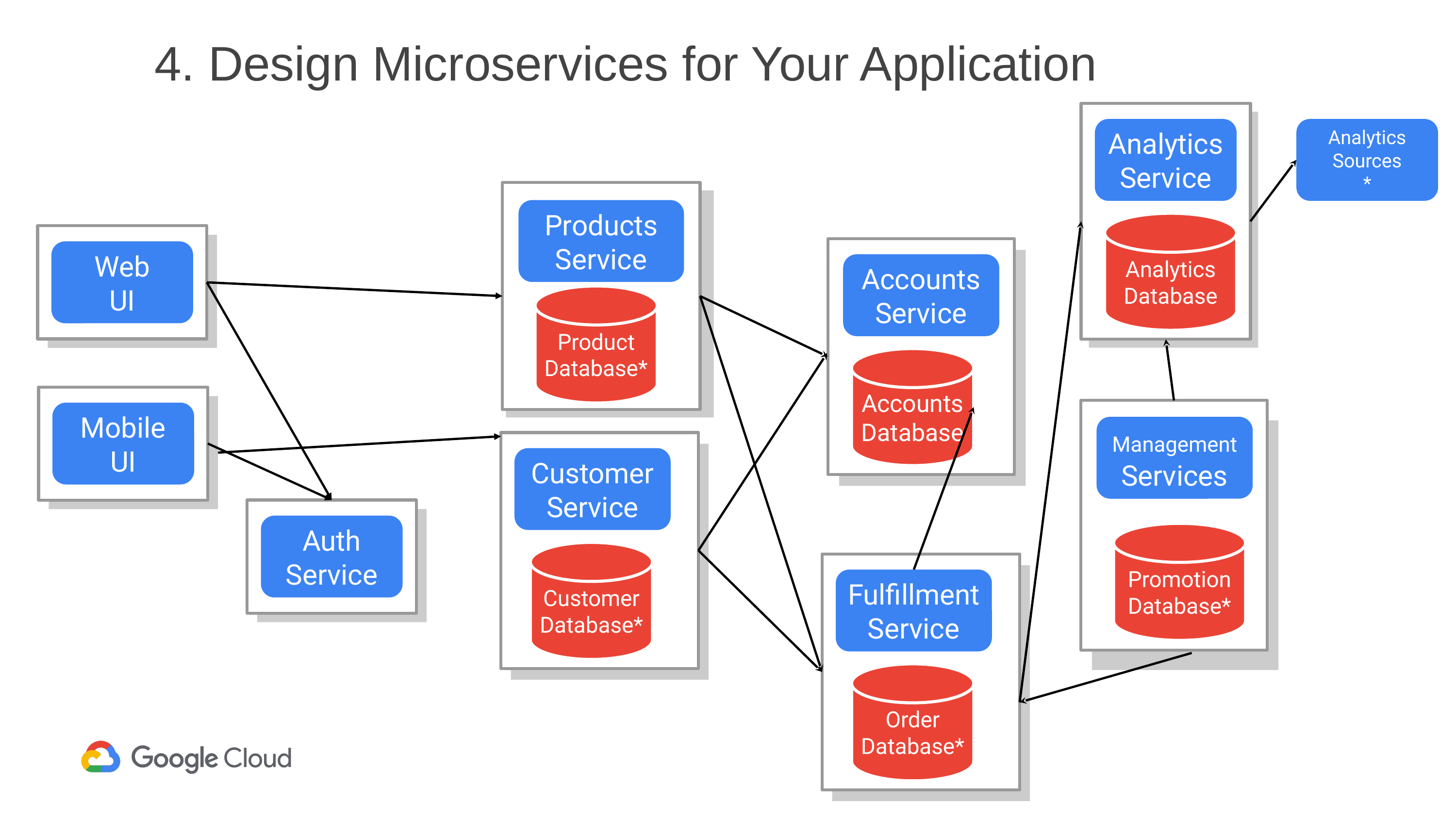

# 4. Design Microservices for Your Application

Analytics
Service
Analytics
Sources
*

Products
Service
Analytics Database

Web
UI

Accounts
Service
Product
Database*
Accounts
Database

Mobile
UI
Management Services

Customer
Service

Auth
Service
Promotion Database*
Customer
Database*

Fulfillment
Service
Order
Database*